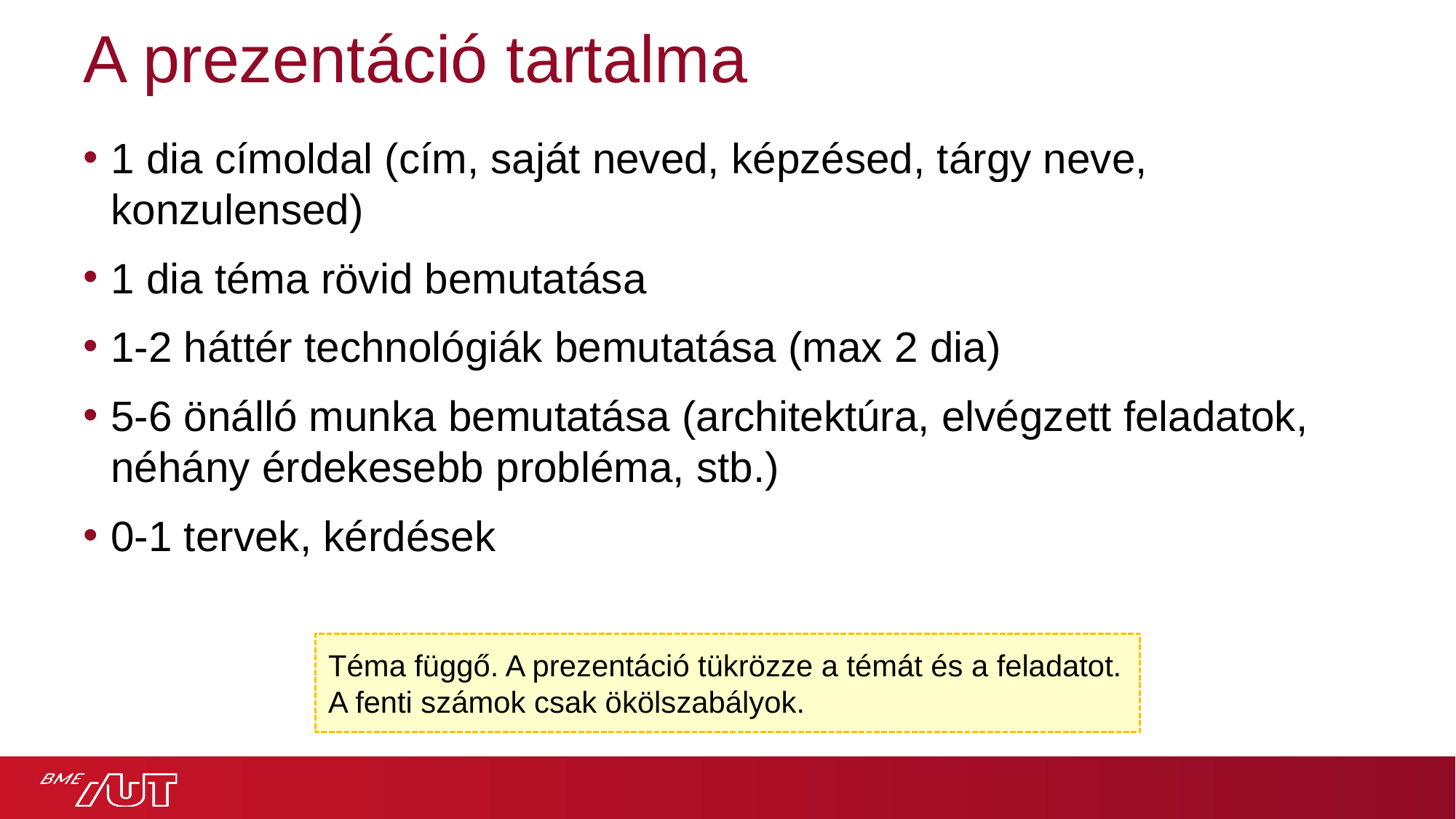

# A prezentáció tartalma
1 dia címoldal (cím, saját neved, képzésed, tárgy neve, konzulensed)
1 dia téma rövid bemutatása
1-2 háttér technológiák bemutatása (max 2 dia)
5-6 önálló munka bemutatása (architektúra, elvégzett feladatok, néhány érdekesebb probléma, stb.)
0-1 tervek, kérdések

Téma függő. A prezentáció tükrözze a témát és a feladatot. A fenti számok csak ökölszabályok.